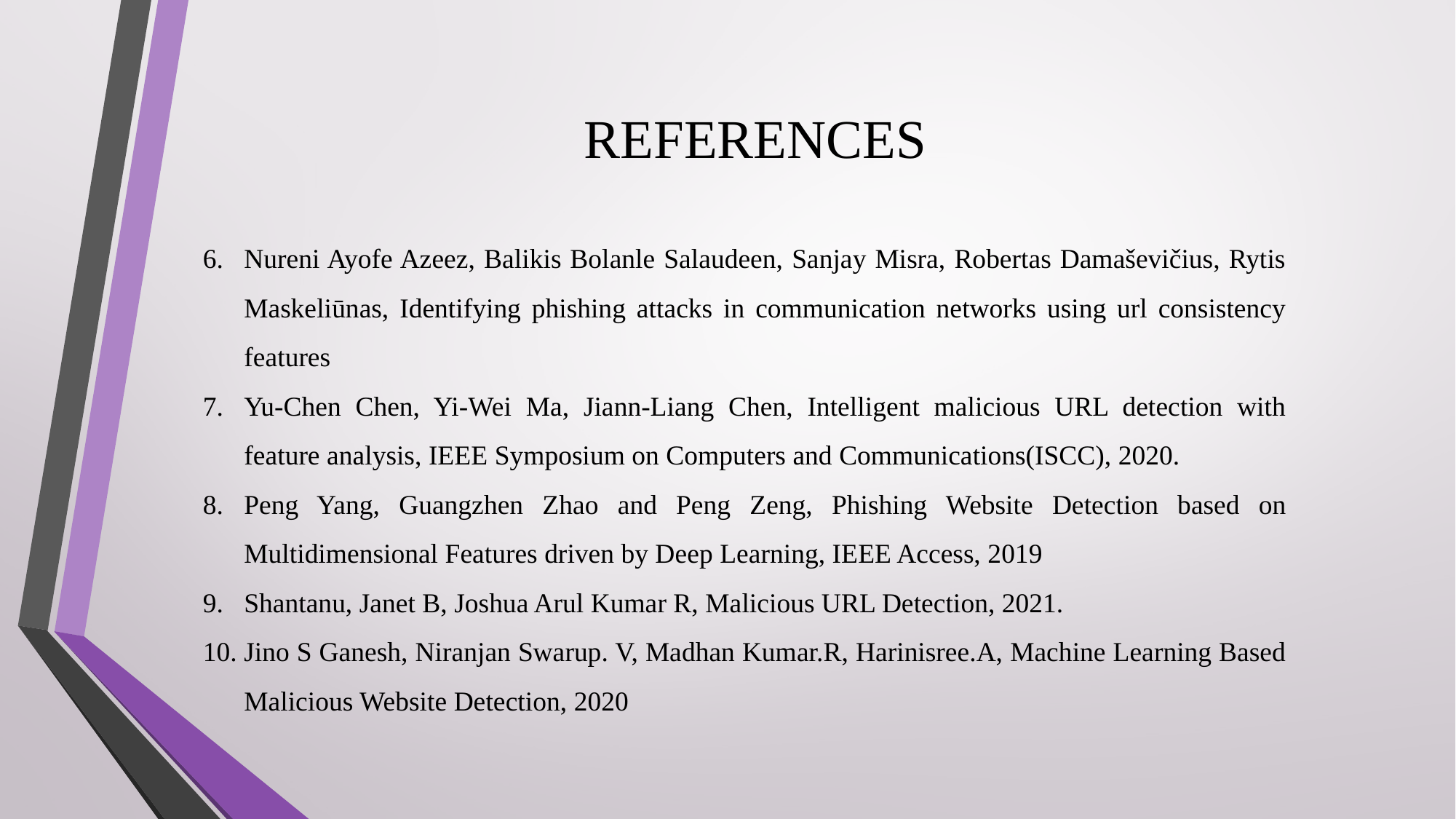

REFERENCES
Nureni Ayofe Azeez, Balikis Bolanle Salaudeen, Sanjay Misra, Robertas Damaševičius, Rytis Maskeliūnas, Identifying phishing attacks in communication networks using url consistency features
Yu-Chen Chen, Yi-Wei Ma, Jiann-Liang Chen, Intelligent malicious URL detection with feature analysis, IEEE Symposium on Computers and Communications(ISCC), 2020.
Peng Yang, Guangzhen Zhao and Peng Zeng, Phishing Website Detection based on Multidimensional Features driven by Deep Learning, IEEE Access, 2019
Shantanu, Janet B, Joshua Arul Kumar R, Malicious URL Detection, 2021.
Jino S Ganesh, Niranjan Swarup. V, Madhan Kumar.R, Harinisree.A, Machine Learning Based Malicious Website Detection, 2020